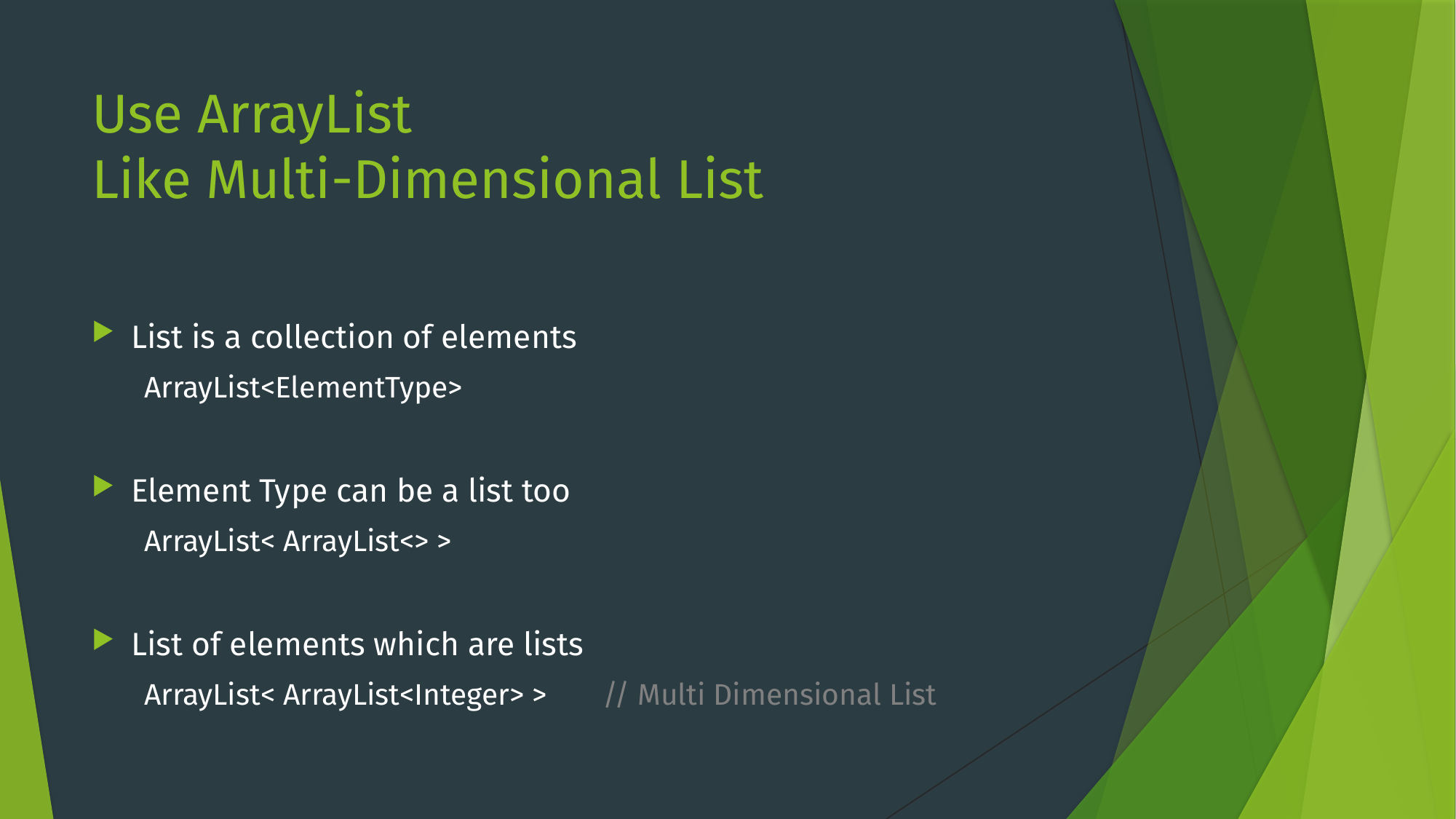

# Use ArrayList Like Multi-Dimensional List

List is a collection of elements
	ArrayList<ElementType>

Element Type can be a list too
	ArrayList< ArrayList<> >

List of elements which are lists
	ArrayList< ArrayList<Integer> >       // Multi Dimensional List